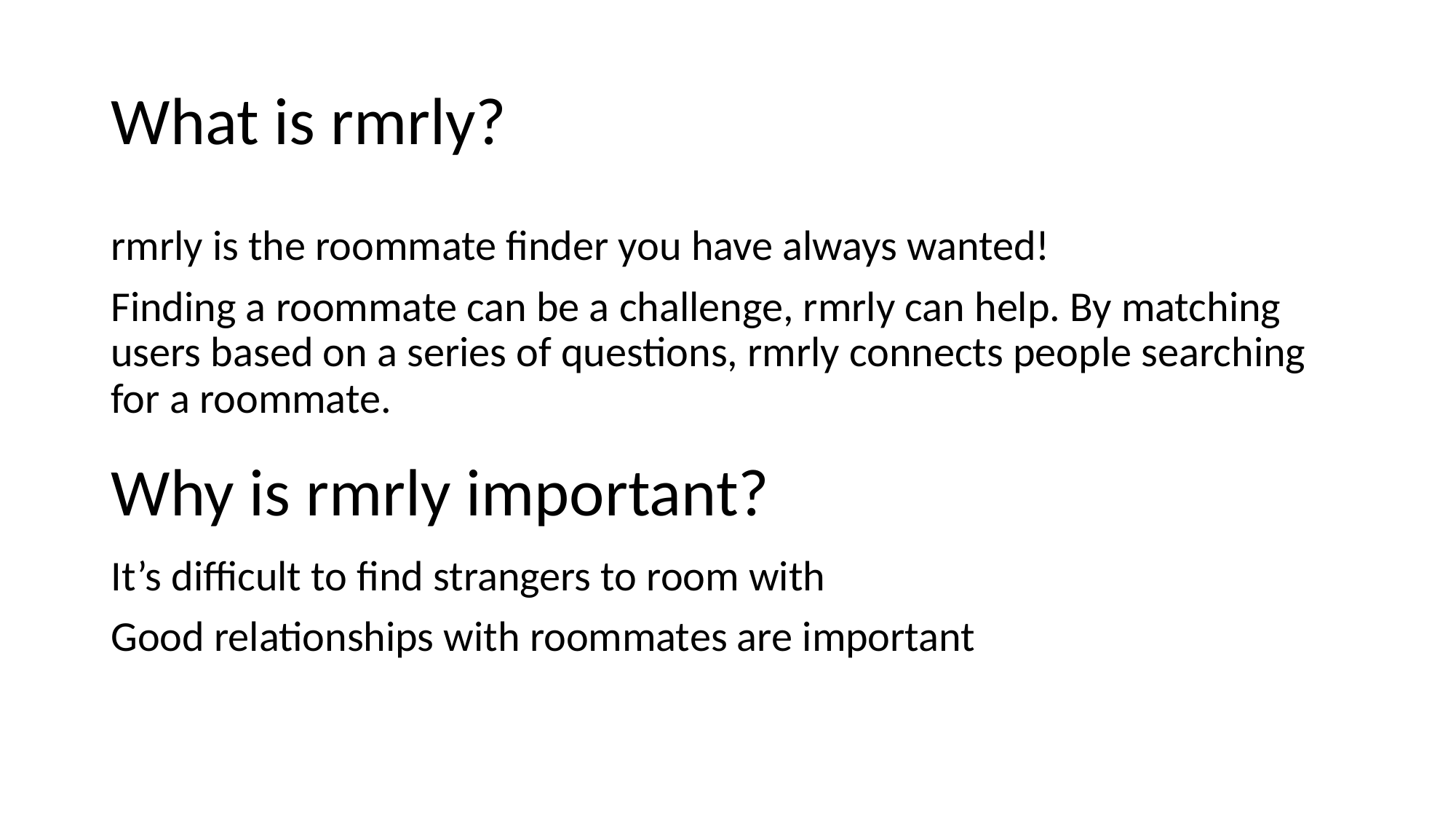

# What is rmrly?
rmrly is the roommate finder you have always wanted!
Finding a roommate can be a challenge, rmrly can help. By matching users based on a series of questions, rmrly connects people searching for a roommate.
Why is rmrly important?
It’s difficult to find strangers to room with
Good relationships with roommates are important